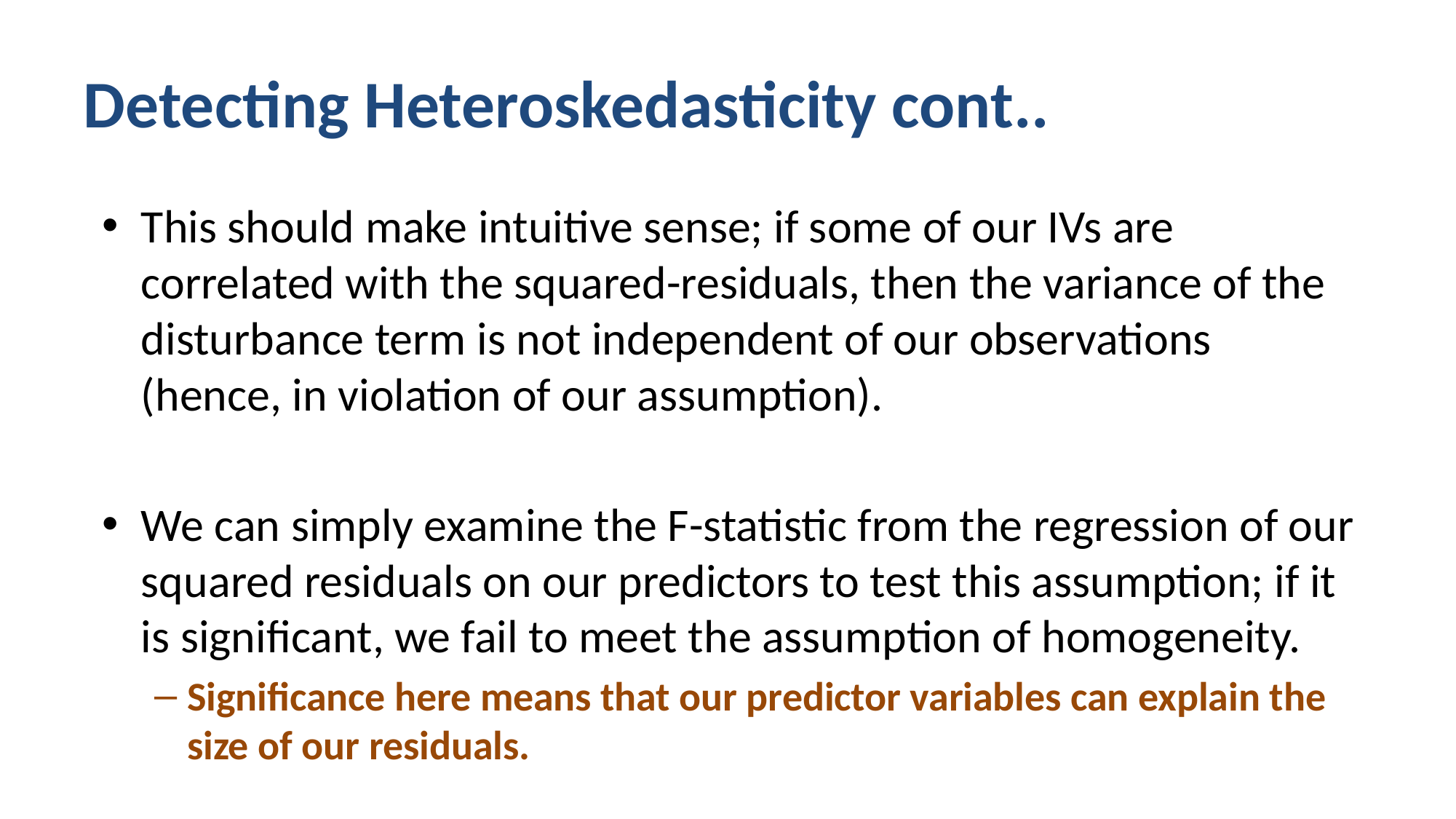

# Detecting Heteroskedasticity cont..
This should make intuitive sense; if some of our IVs are correlated with the squared-residuals, then the variance of the disturbance term is not independent of our observations (hence, in violation of our assumption).

We can simply examine the F-statistic from the regression of our squared residuals on our predictors to test this assumption; if it is significant, we fail to meet the assumption of homogeneity.
Significance here means that our predictor variables can explain the size of our residuals.